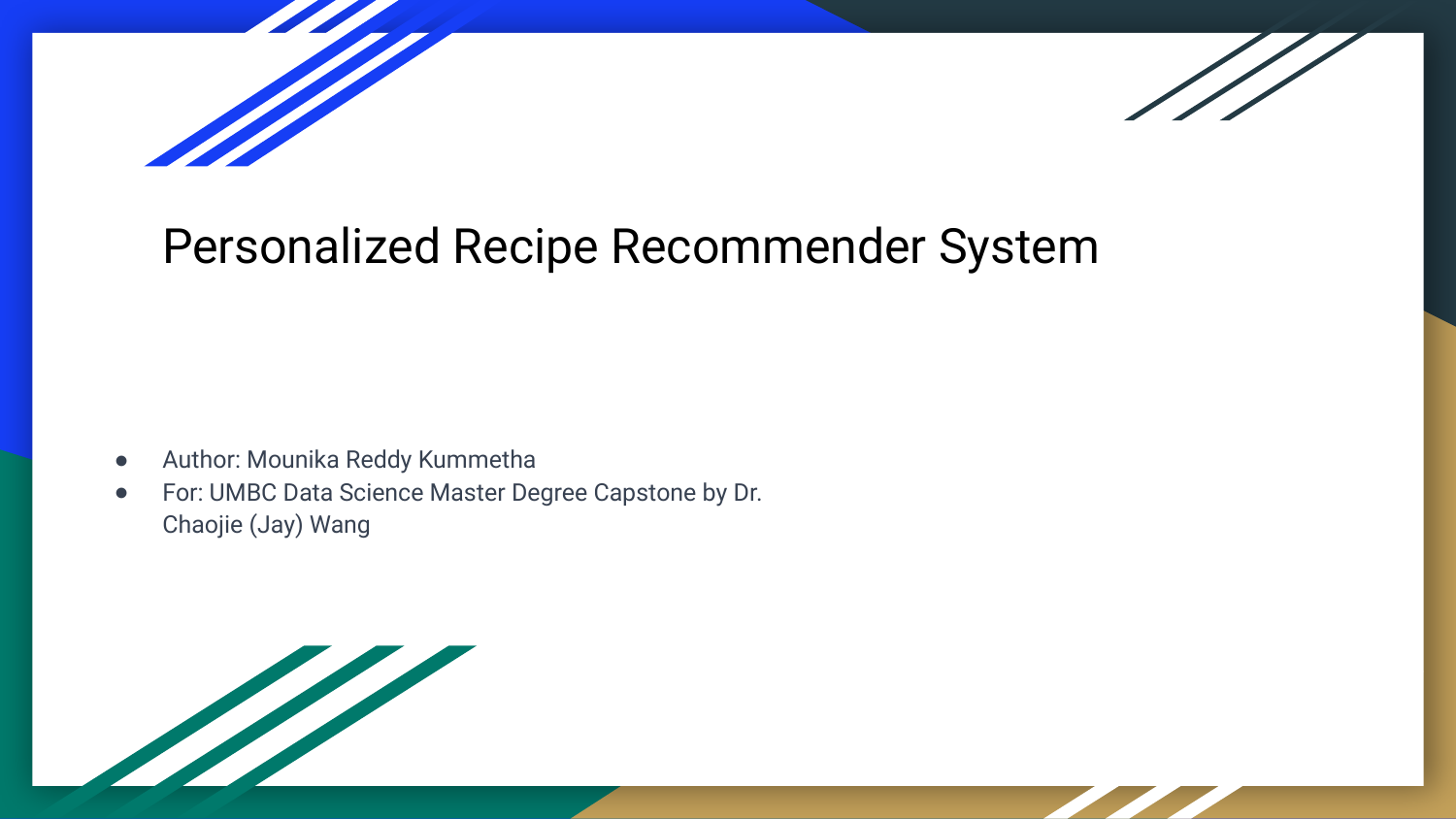

# Personalized Recipe Recommender System

Author: Mounika Reddy Kummetha
For: UMBC Data Science Master Degree Capstone by Dr. Chaojie (Jay) Wang